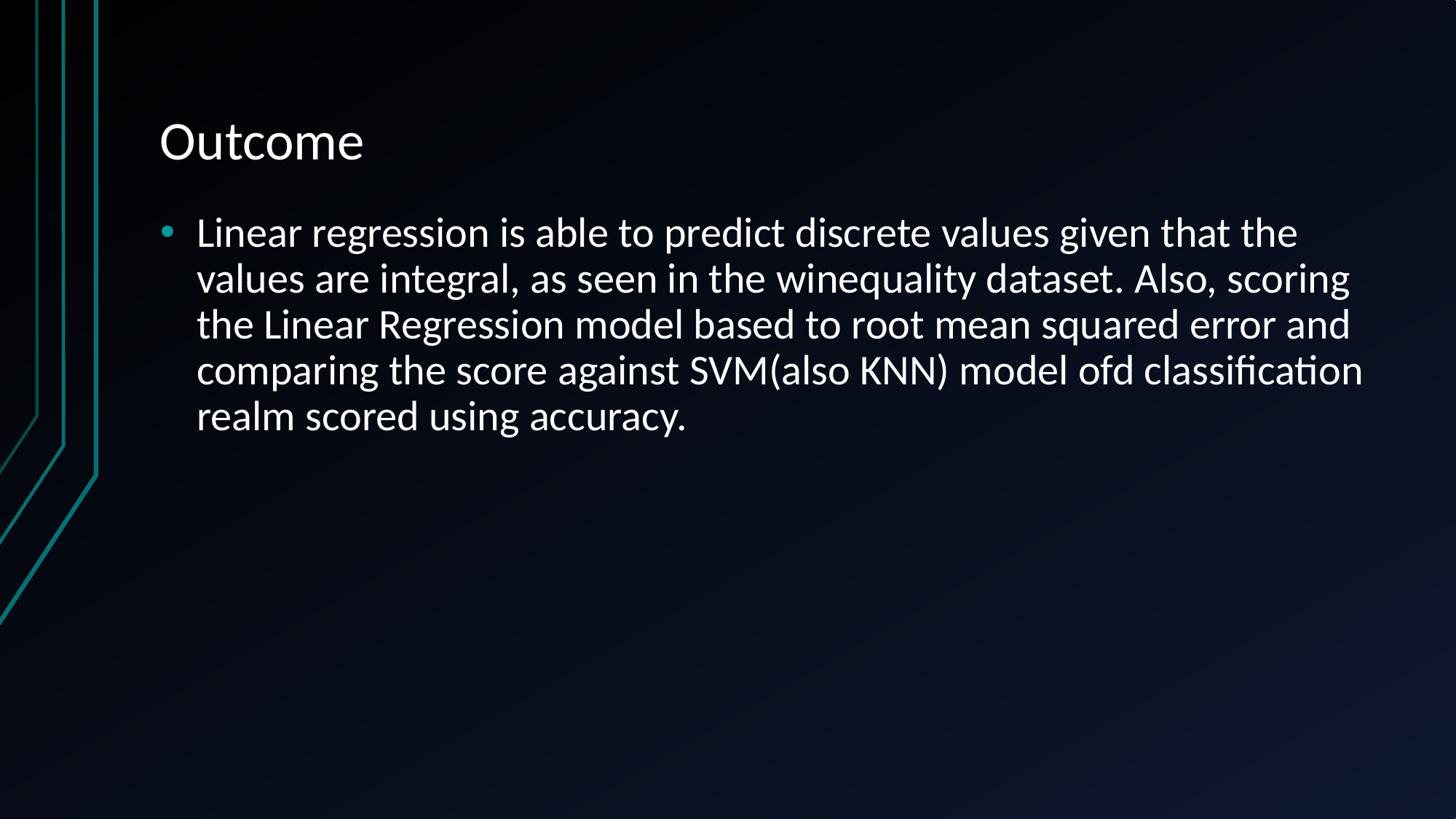

# Outcome
Linear regression is able to predict discrete values given that the values are integral, as seen in the winequality dataset. Also, scoring the Linear Regression model based to root mean squared error and comparing the score against SVM(also KNN) model ofd classification realm scored using accuracy.